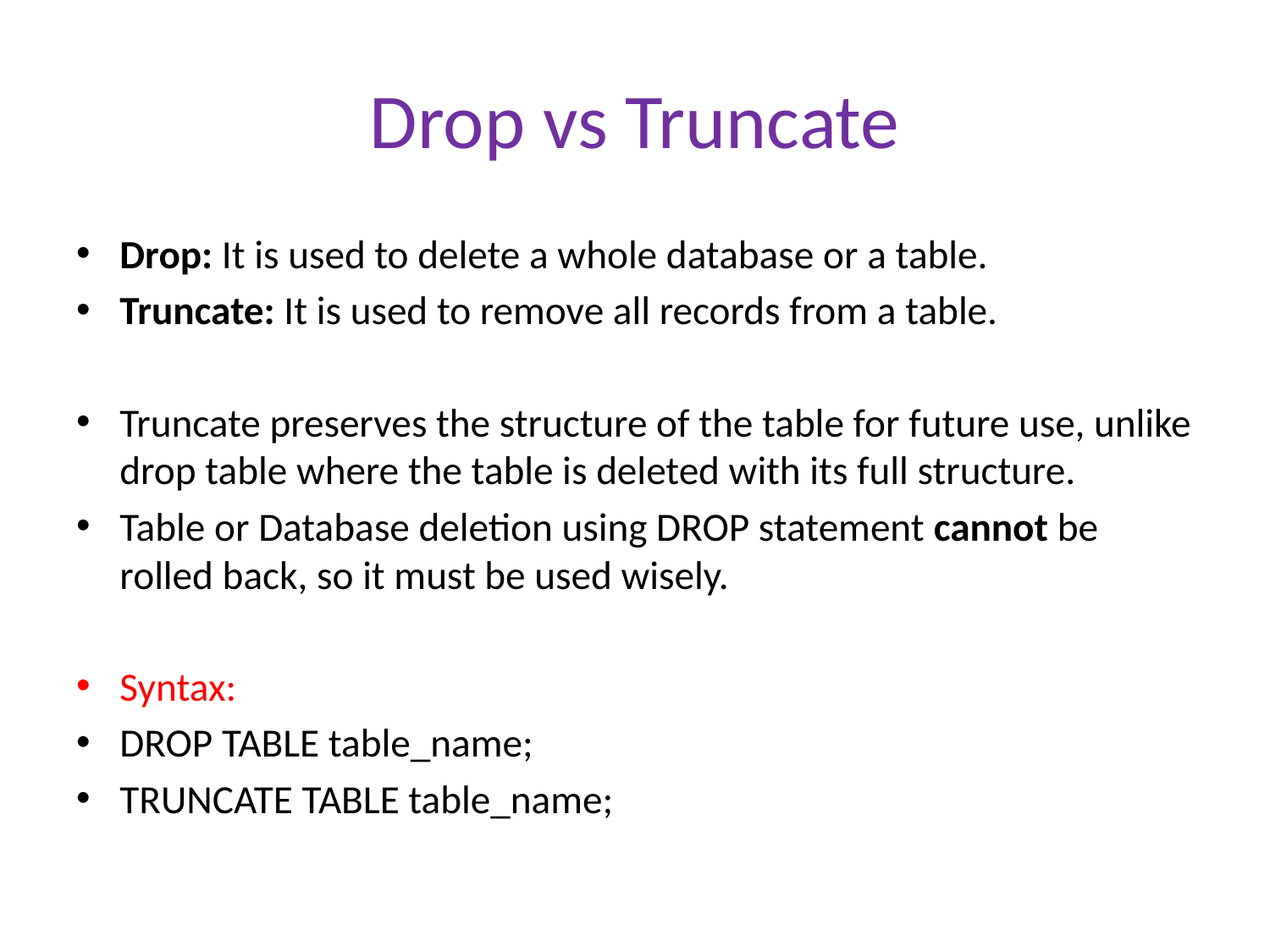

# Drop vs Truncate
Drop: It is used to delete a whole database or a table.
Truncate: It is used to remove all records from a table.

Truncate preserves the structure of the table for future use, unlike drop table where the table is deleted with its full structure.
Table or Database deletion using DROP statement cannot be rolled back, so it must be used wisely.

Syntax:
DROP TABLE table_name;
TRUNCATE TABLE table_name;